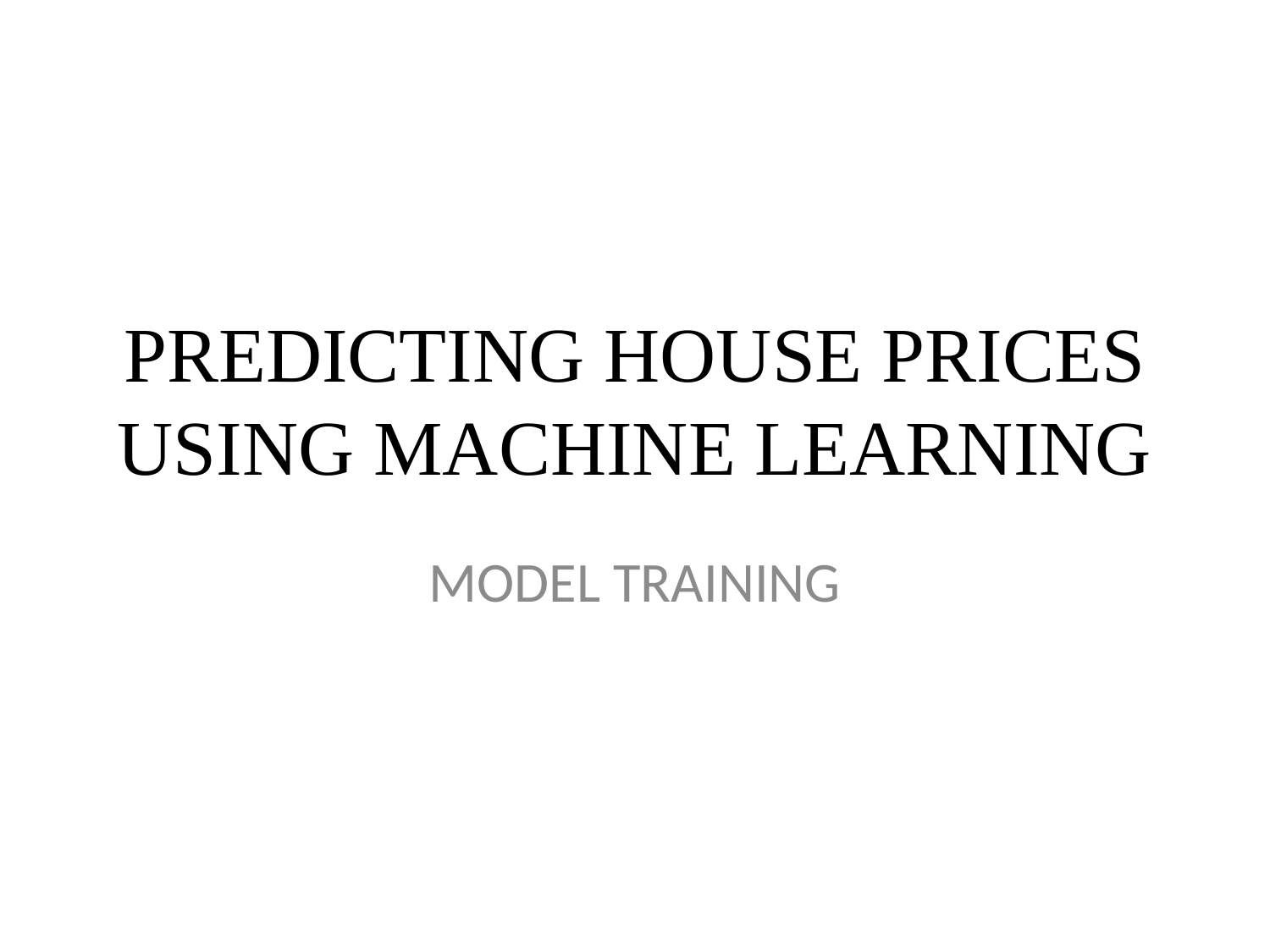

# PREDICTING HOUSE PRICES USING MACHINE LEARNING
MODEL TRAINING